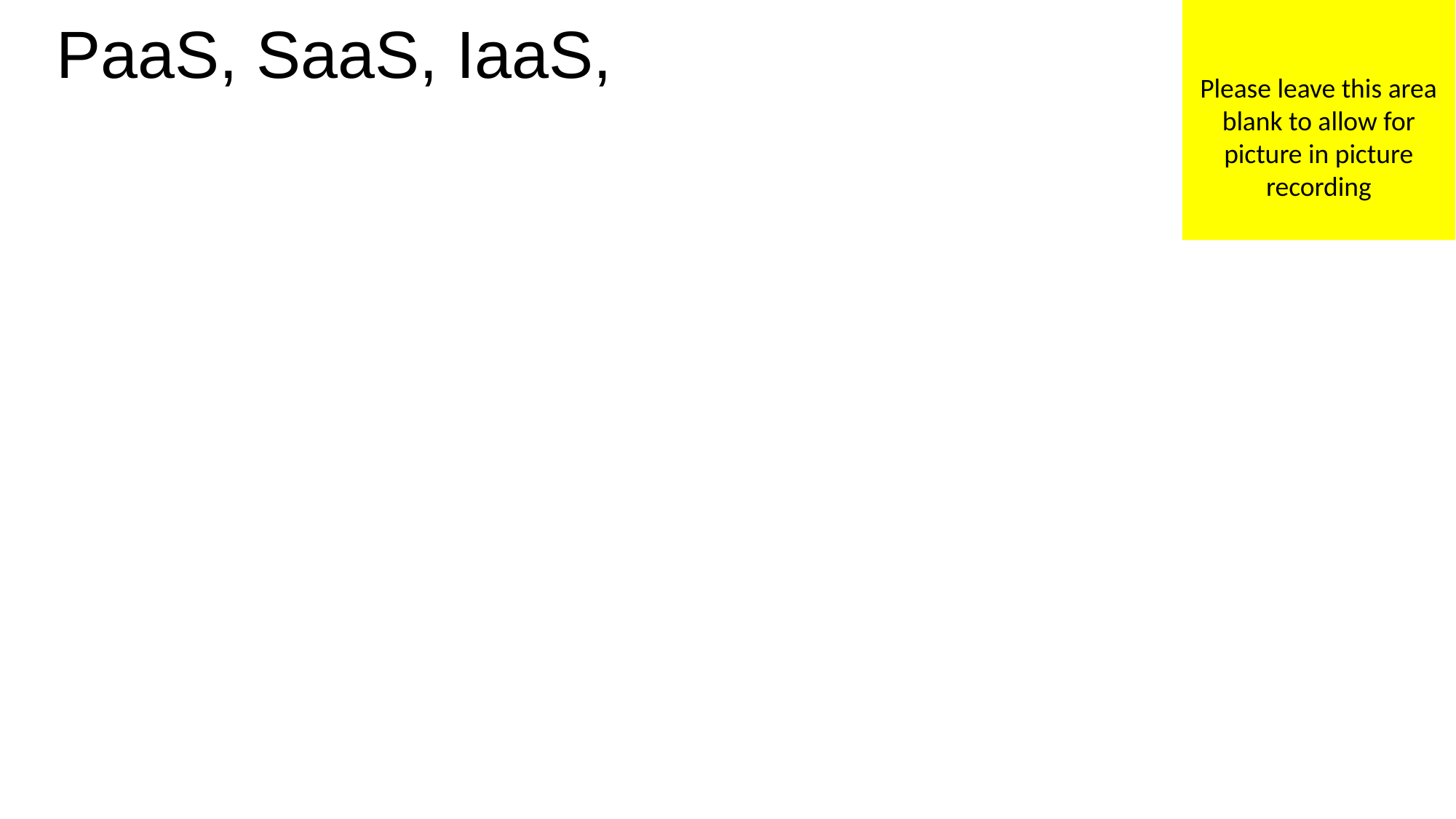

Please leave this area blank to allow for picture in picture recording

# PaaS, SaaS, IaaS,